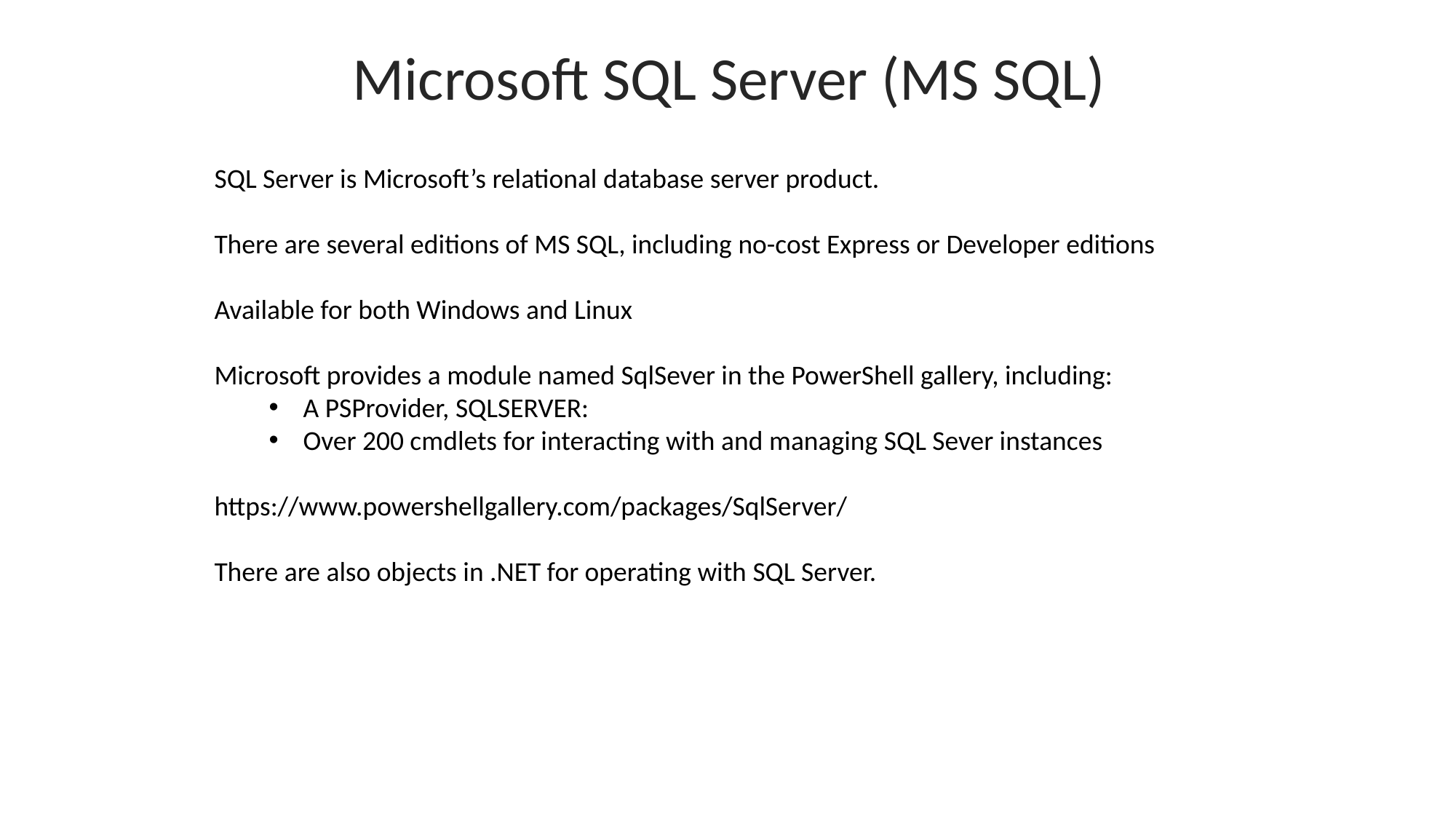

Microsoft SQL Server (MS SQL)
SQL Server is Microsoft’s relational database server product.

There are several editions of MS SQL, including no-cost Express or Developer editions

Available for both Windows and Linux

Microsoft provides a module named SqlSever in the PowerShell gallery, including:
A PSProvider, SQLSERVER:
Over 200 cmdlets for interacting with and managing SQL Sever instances

https://www.powershellgallery.com/packages/SqlServer/

There are also objects in .NET for operating with SQL Server.